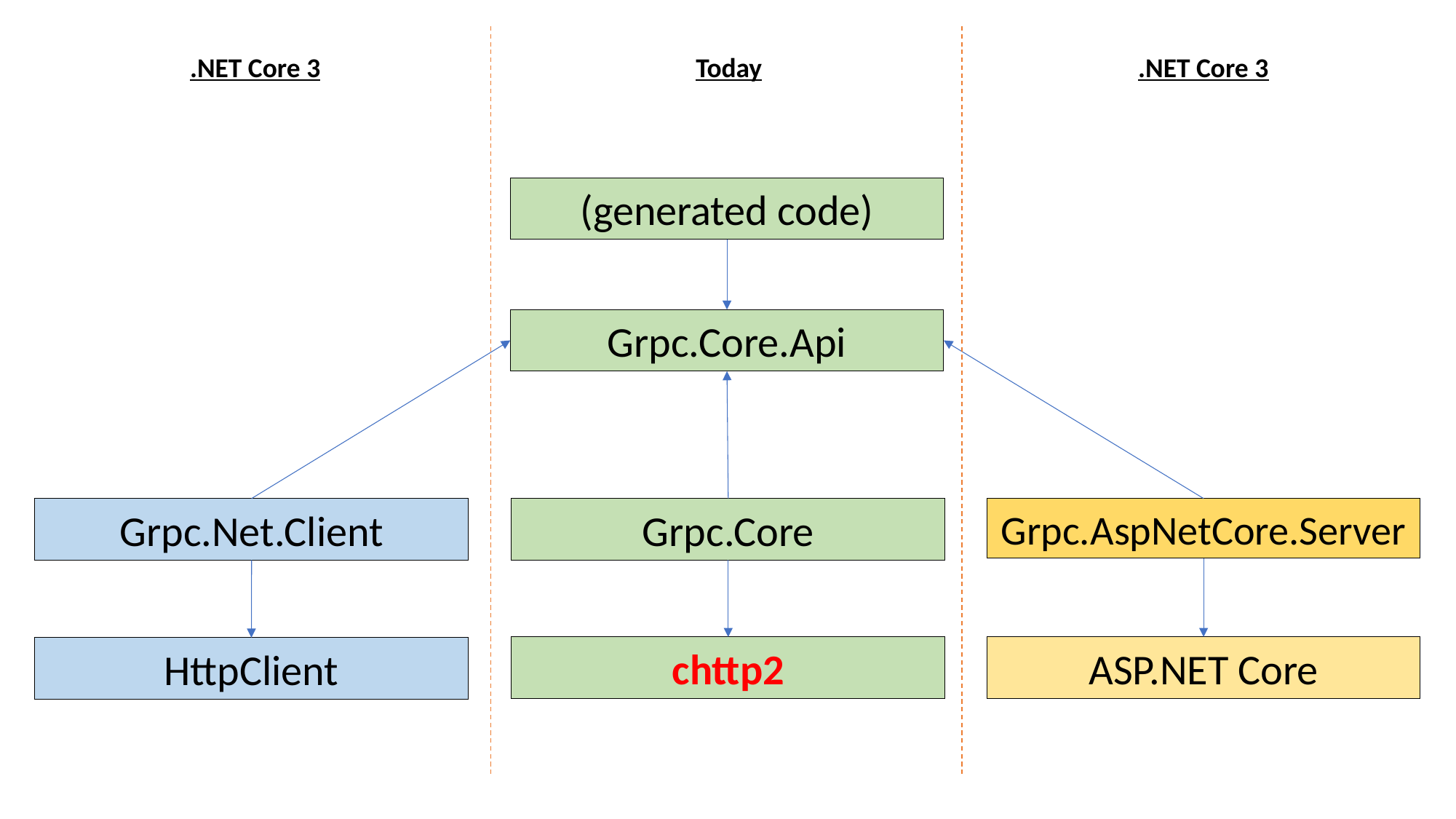

.NET Core 3
Today
.NET Core 3
(generated code)
Grpc.Core.Api
Grpc.Net.Client
Grpc.Core
Grpc.AspNetCore.Server
chttp2
ASP.NET Core
HttpClient